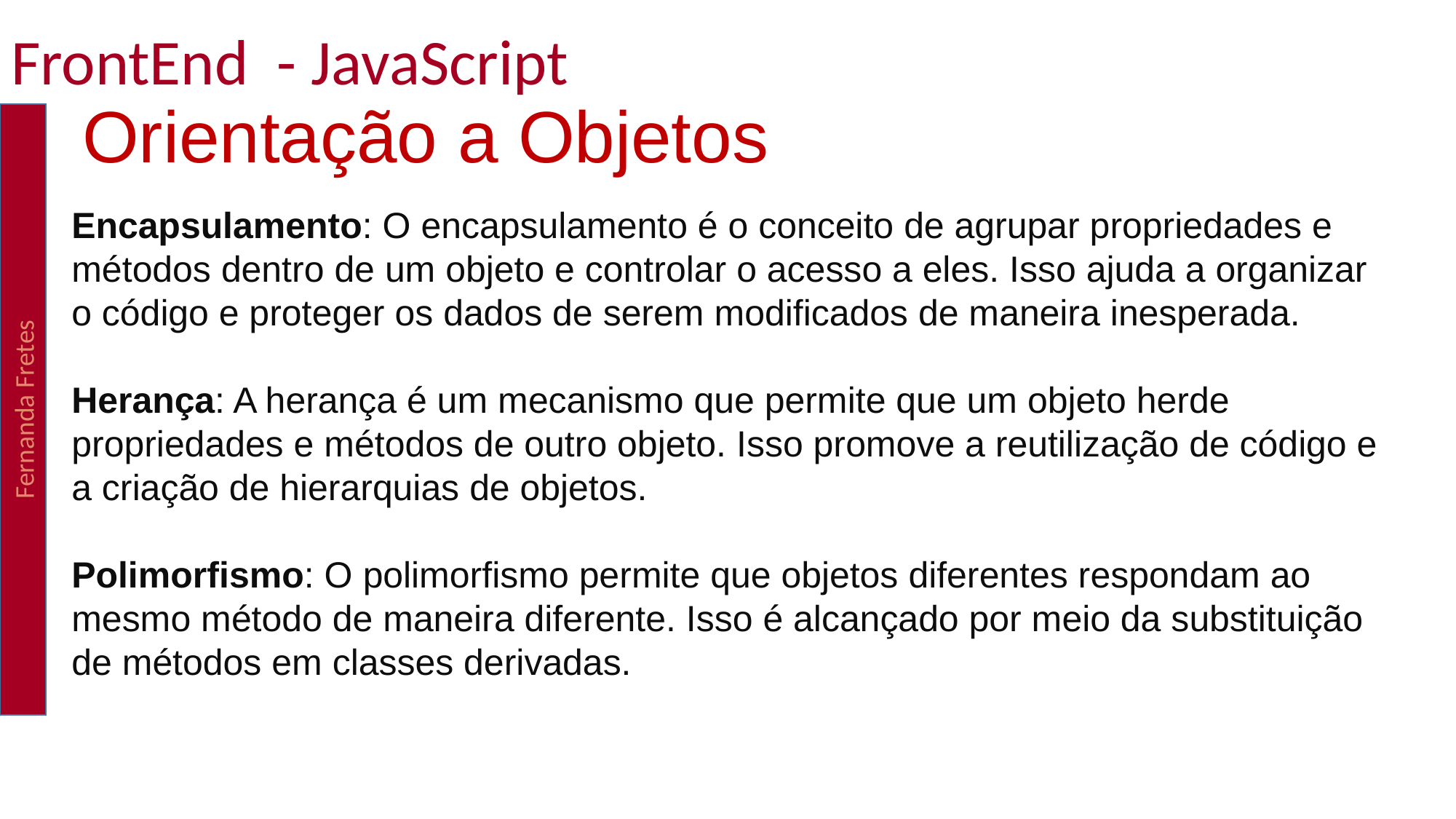

FrontEnd  - JavaScript
Orientação a Objetos

Fernanda Fretes
Encapsulamento: O encapsulamento é o conceito de agrupar propriedades e métodos dentro de um objeto e controlar o acesso a eles. Isso ajuda a organizar o código e proteger os dados de serem modificados de maneira inesperada.

Herança: A herança é um mecanismo que permite que um objeto herde propriedades e métodos de outro objeto. Isso promove a reutilização de código e a criação de hierarquias de objetos.

Polimorfismo: O polimorfismo permite que objetos diferentes respondam ao mesmo método de maneira diferente. Isso é alcançado por meio da substituição de métodos em classes derivadas.

obre o que você está tentando modelar e a funcionalidade ou o comportamento que você deseja ter.